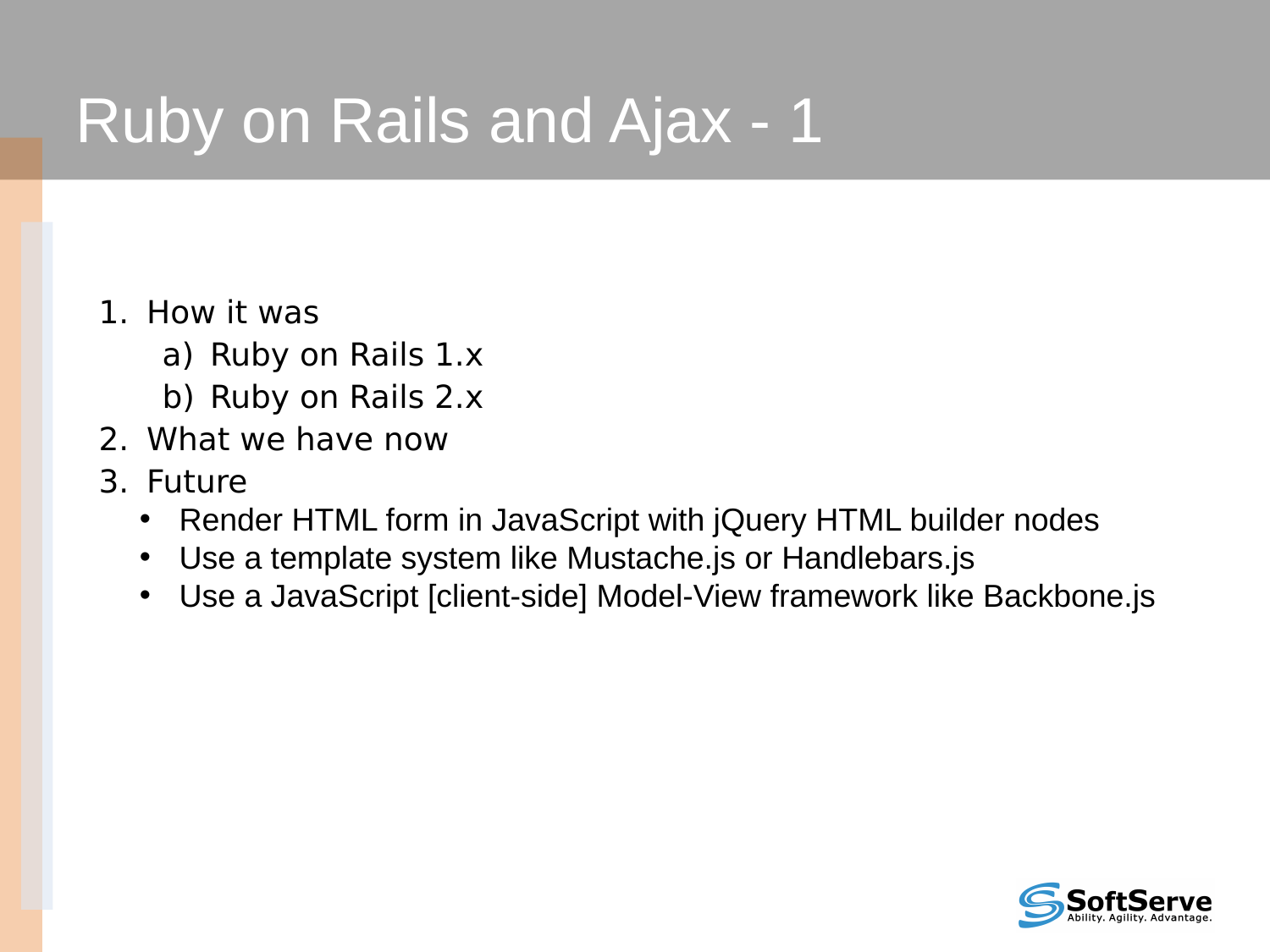

Ruby on Rails and Ajax - 1
How it was
Ruby on Rails 1.x
Ruby on Rails 2.x
What we have now
Future
Render HTML form in JavaScript with jQuery HTML builder nodes
Use a template system like Mustache.js or Handlebars.js
Use a JavaScript [client-side] Model-View framework like Backbone.js